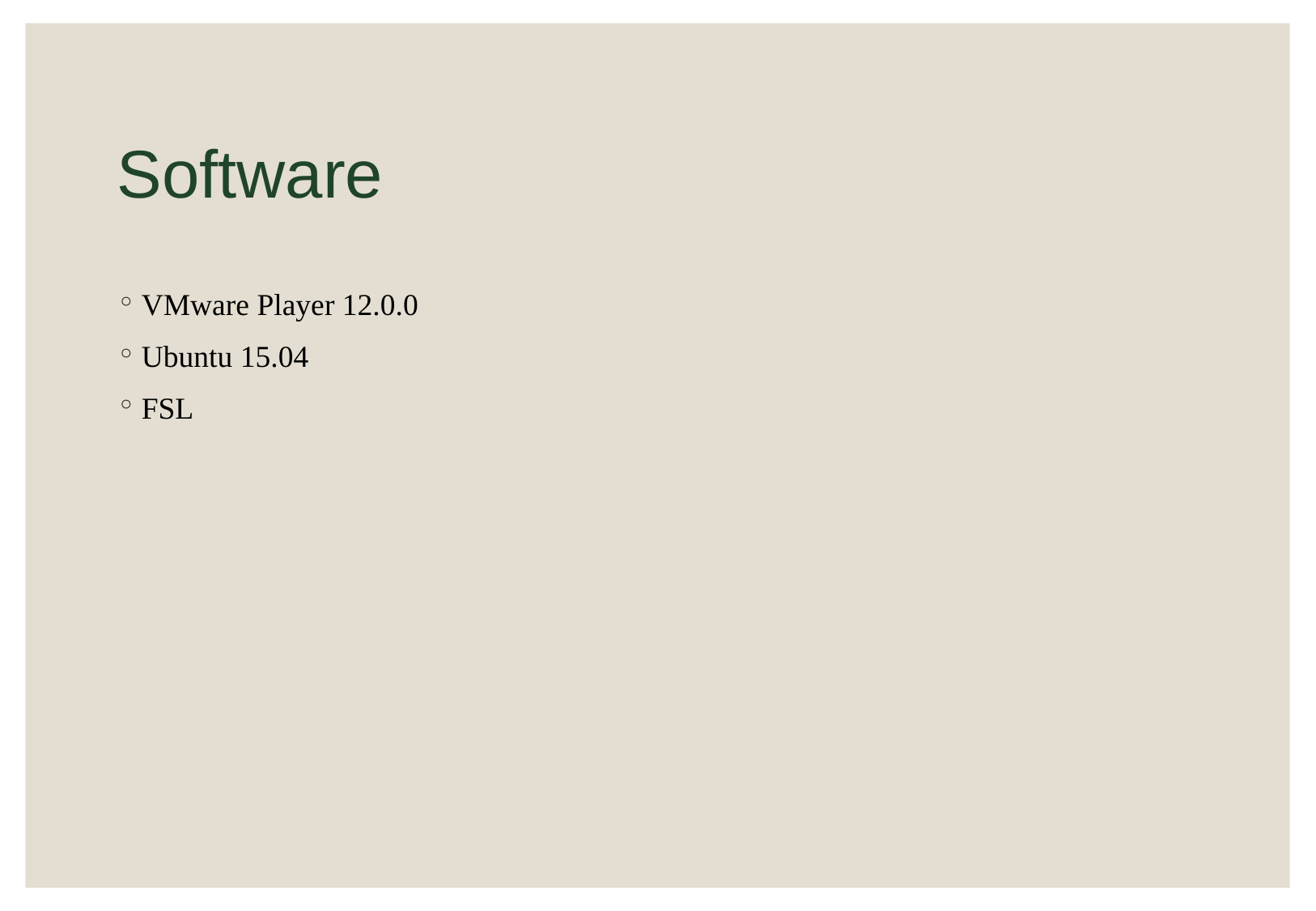

# Software
VMware Player 12.0.0
Ubuntu 15.04
FSL